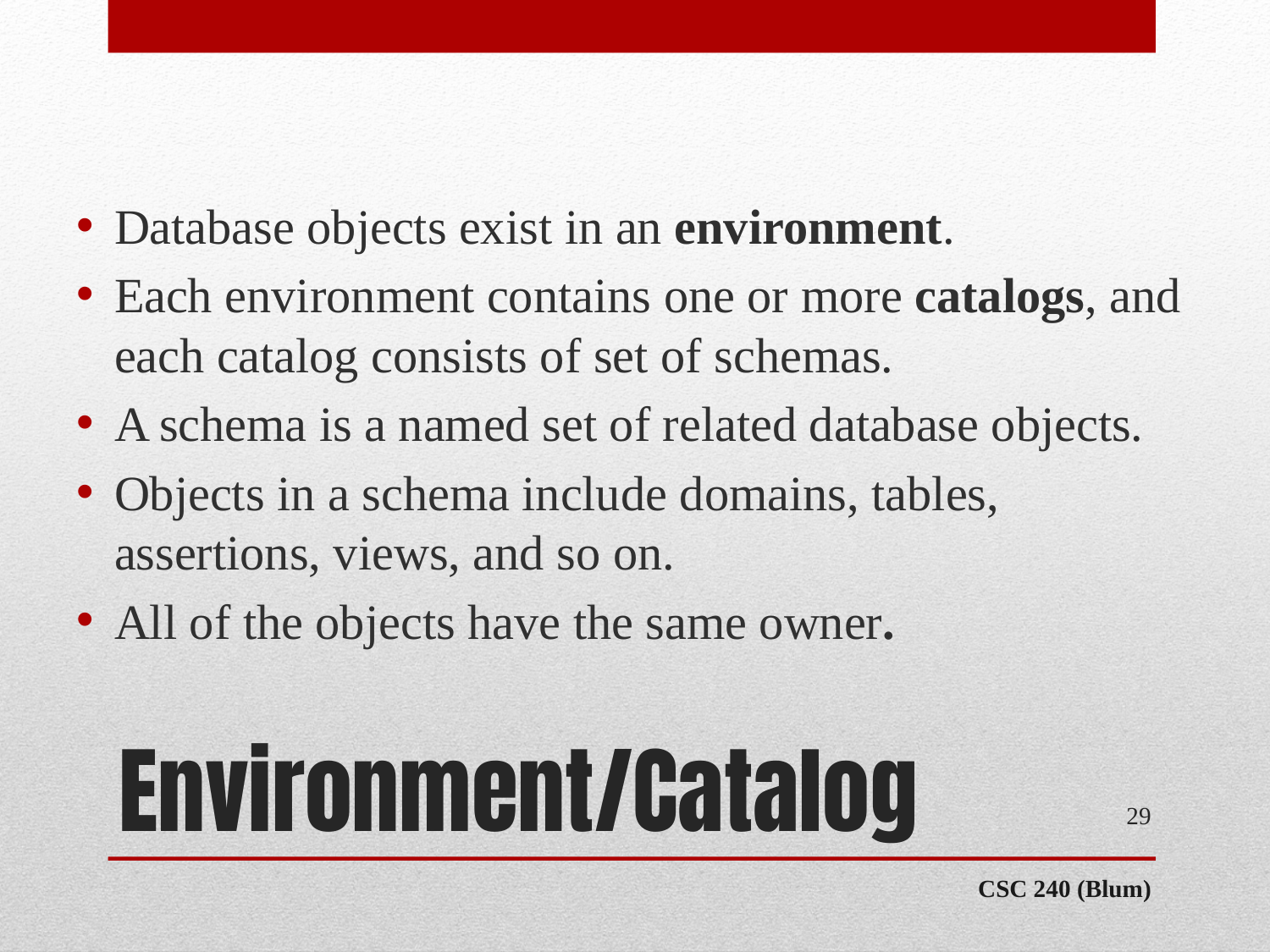

Database objects exist in an environment.
Each environment contains one or more catalogs, and each catalog consists of set of schemas.
A schema is a named set of related database objects.
Objects in a schema include domains, tables,  assertions, views, and so on.
All of the objects have the same owner.
# Environment/Catalog
29
CSC 240 (Blum)